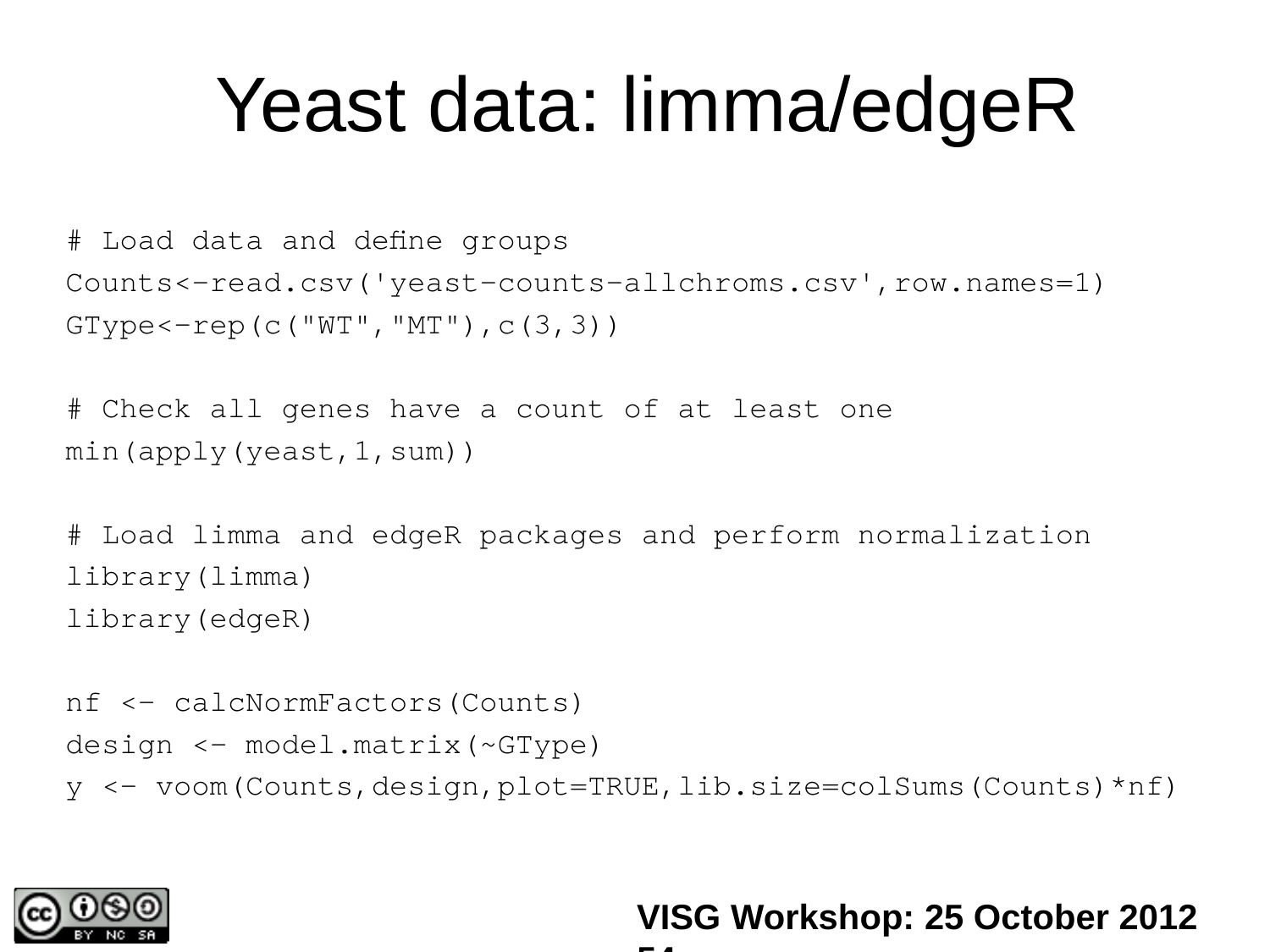

# Yeast data: limma/edgeR
# Load data and define groups
Counts<-read.csv('yeast-counts-allchroms.csv',row.names=1)
GType<-rep(c("WT","MT"),c(3,3))

# Check all genes have a count of at least one
min(apply(yeast,1,sum))

# Load limma and edgeR packages and perform normalization
library(limma)
library(edgeR)

nf <- calcNormFactors(Counts)
design <- model.matrix(~GType)
y <- voom(Counts,design,plot=TRUE,lib.size=colSums(Counts)*nf)